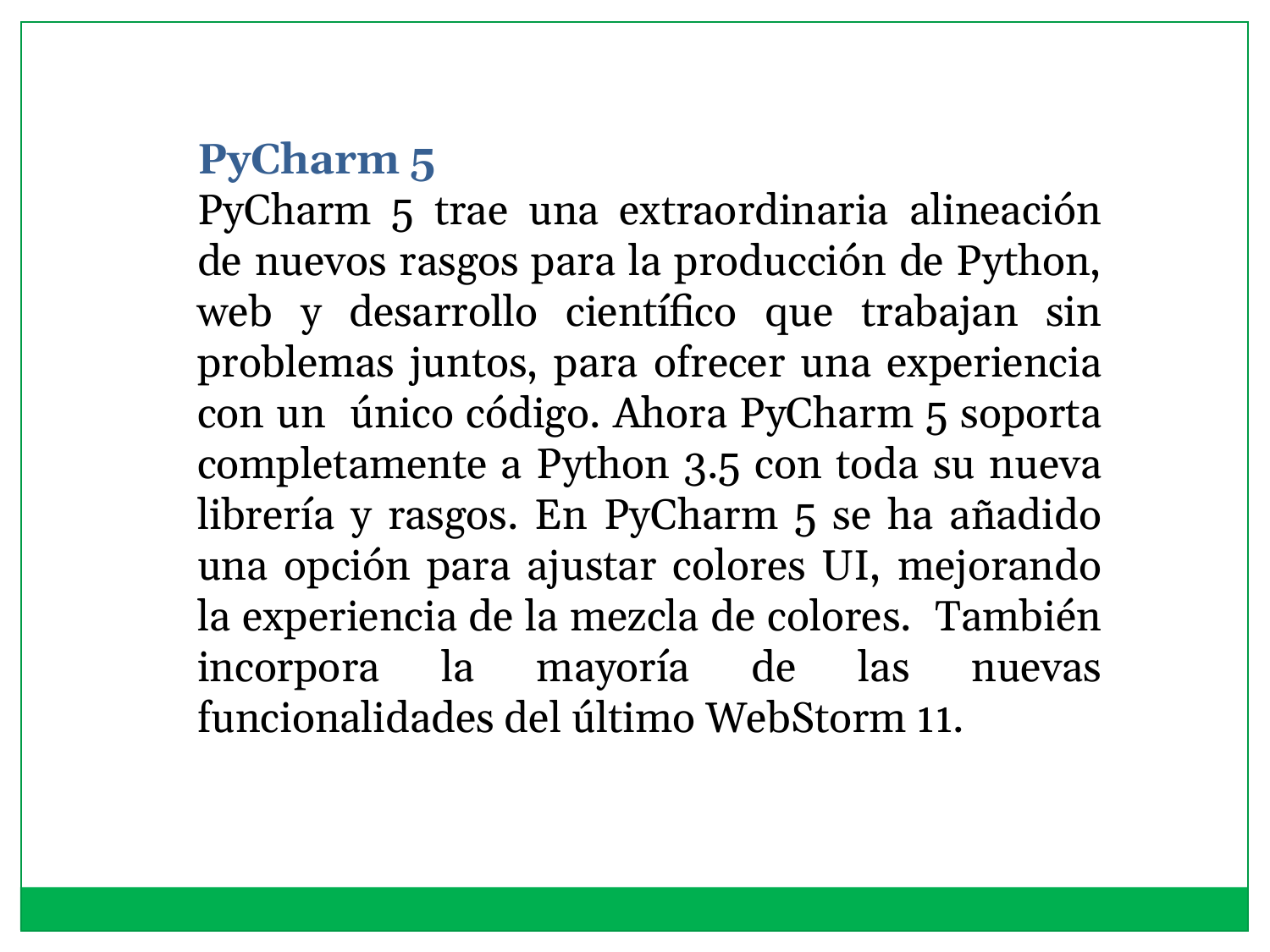

PyCharm 5
PyCharm 5 trae una extraordinaria alineación de nuevos rasgos para la producción de Python, web y desarrollo científico que trabajan sin problemas juntos, para ofrecer una experiencia con un  único código. Ahora PyCharm 5 soporta completamente a Python 3.5 con toda su nueva librería y rasgos. En PyCharm 5 se ha añadido una opción para ajustar colores UI, mejorando la experiencia de la mezcla de colores.  También incorpora la mayoría de las nuevas funcionalidades del último WebStorm 11.